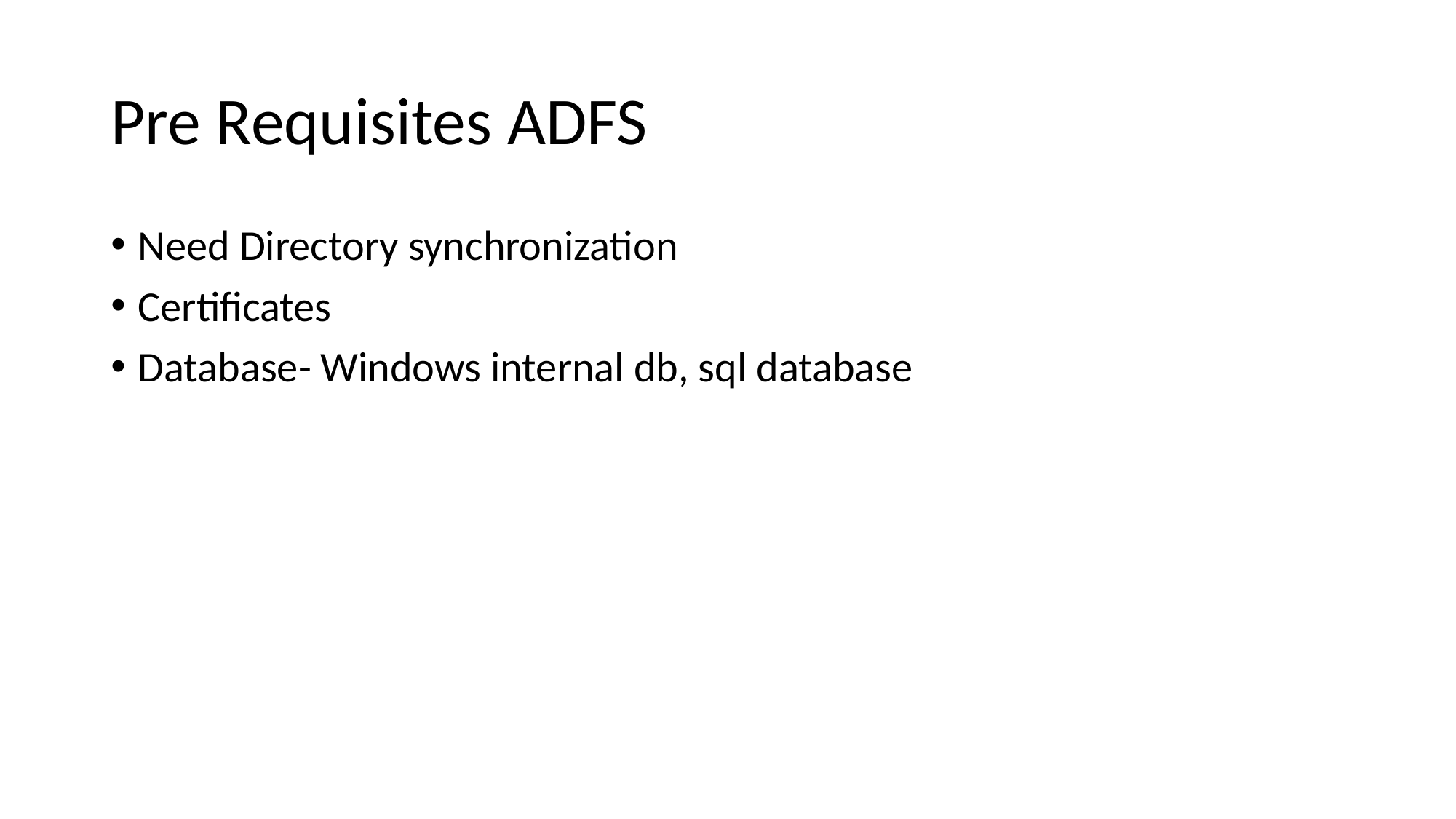

# Pre Requisites ADFS
Need Directory synchronization
Certificates
Database- Windows internal db, sql database